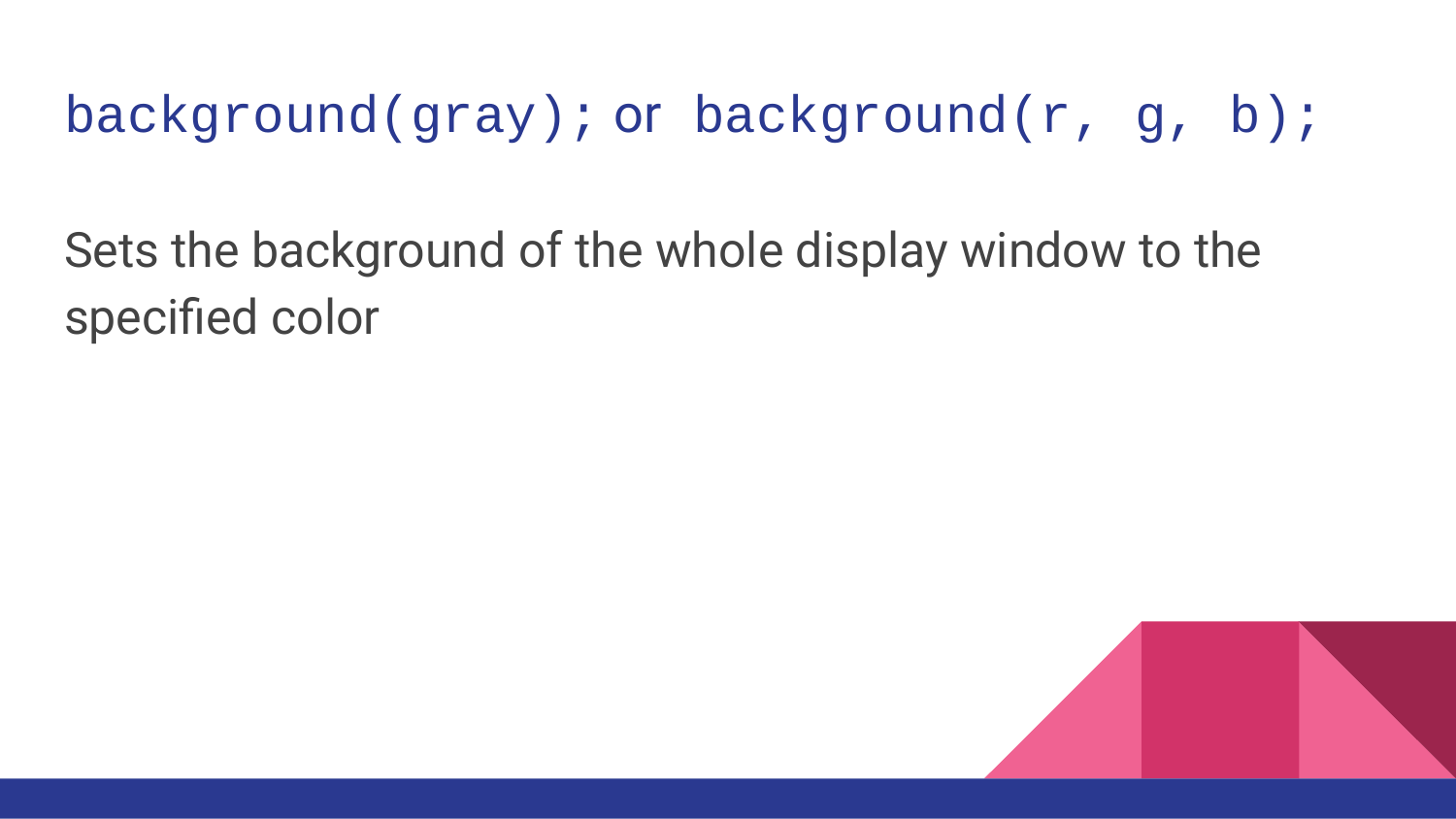

# background(gray); or background(r, g, b);
Sets the background of the whole display window to the specified color